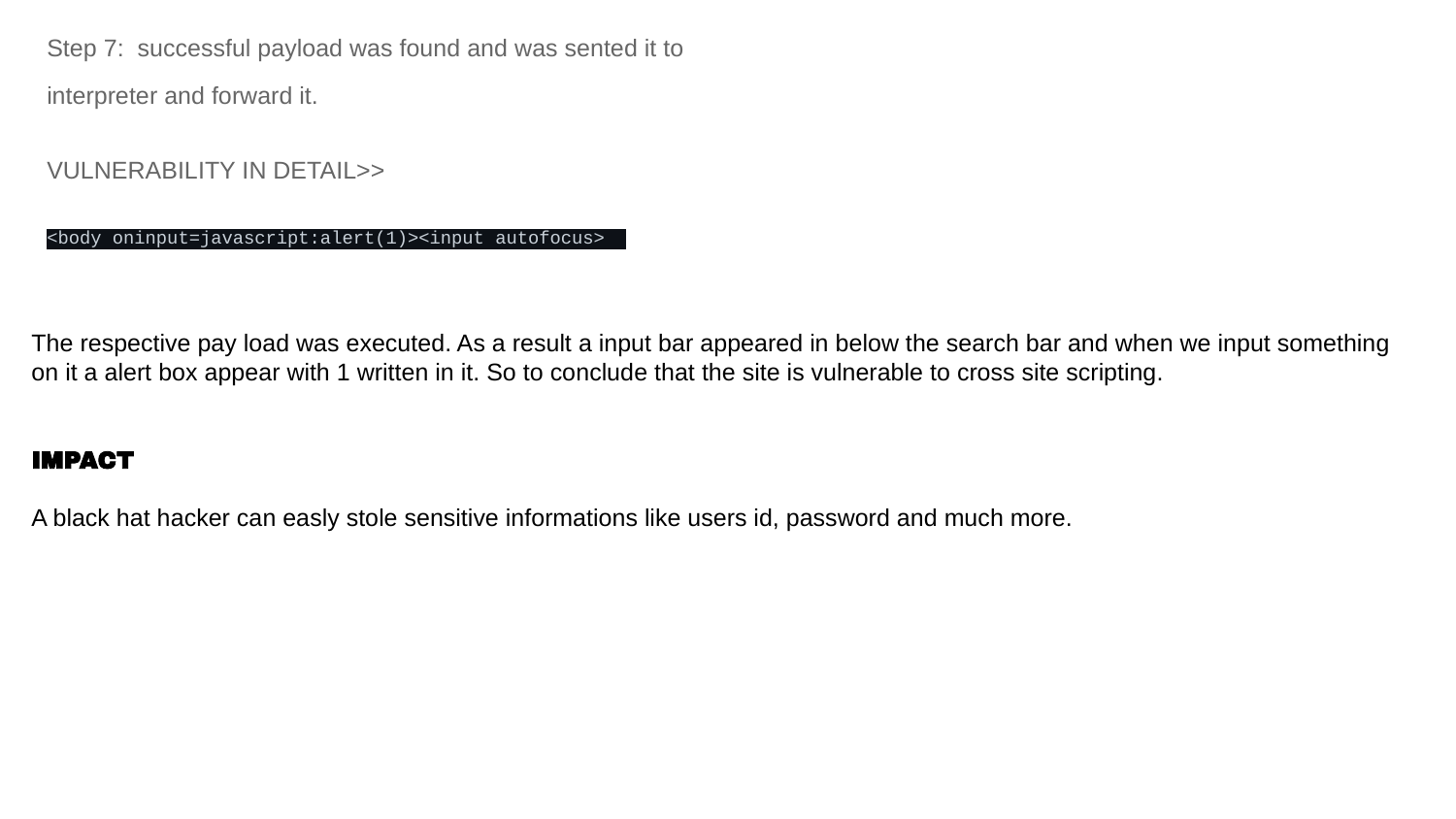

Step 7:  successful payload was found and was sented it to interpreter and forward it.
VULNERABILITY IN DETAIL>>
<body oninput=javascript:alert(1)><input autofocus>

The respective pay load was executed. As a result a input bar appeared in below the search bar and when we input something on it a alert box appear with 1 written in it. So to conclude that the site is vulnerable to cross site scripting.

IMPACT

A black hat hacker can easly stole sensitive informations like users id, password and much more.